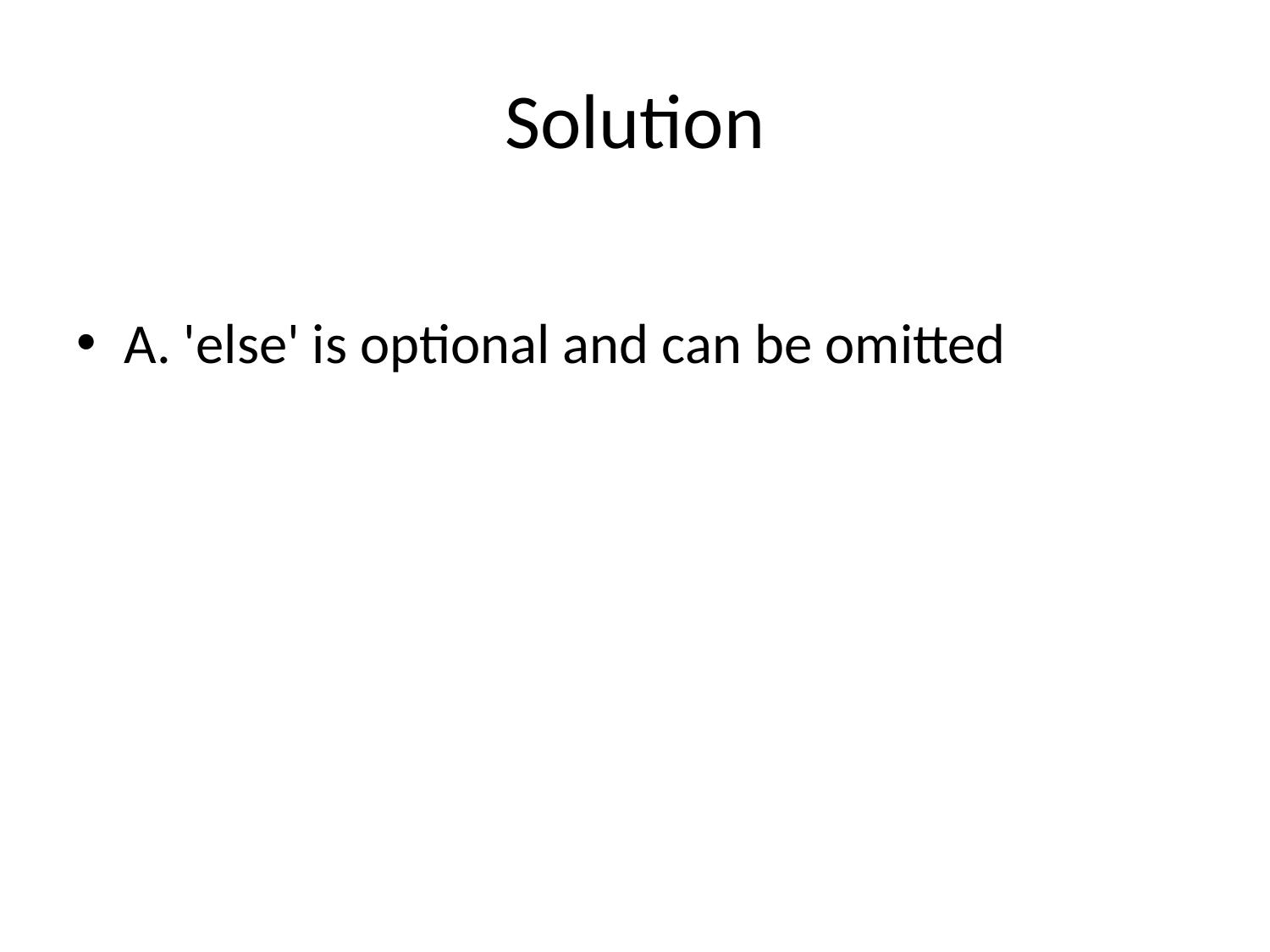

# Solution

A. 'else' is optional and can be omitted